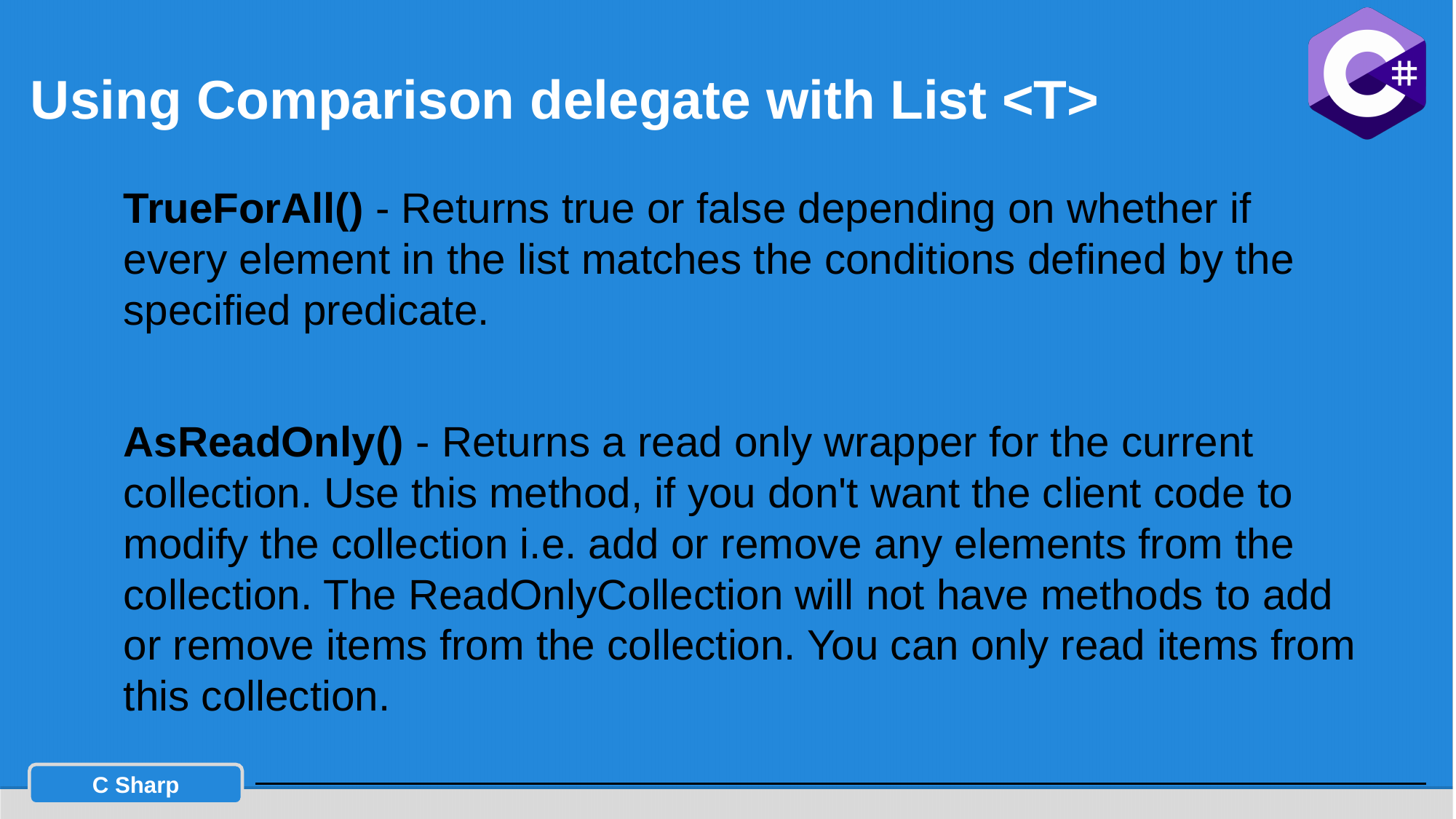

# Using Comparison delegate with List <T>
TrueForAll() - Returns true or false depending on whether if every element in the list matches the conditions defined by the specified predicate.

AsReadOnly() - Returns a read only wrapper for the current collection. Use this method, if you don't want the client code to modify the collection i.e. add or remove any elements from the collection. The ReadOnlyCollection will not have methods to add or remove items from the collection. You can only read items from this collection.